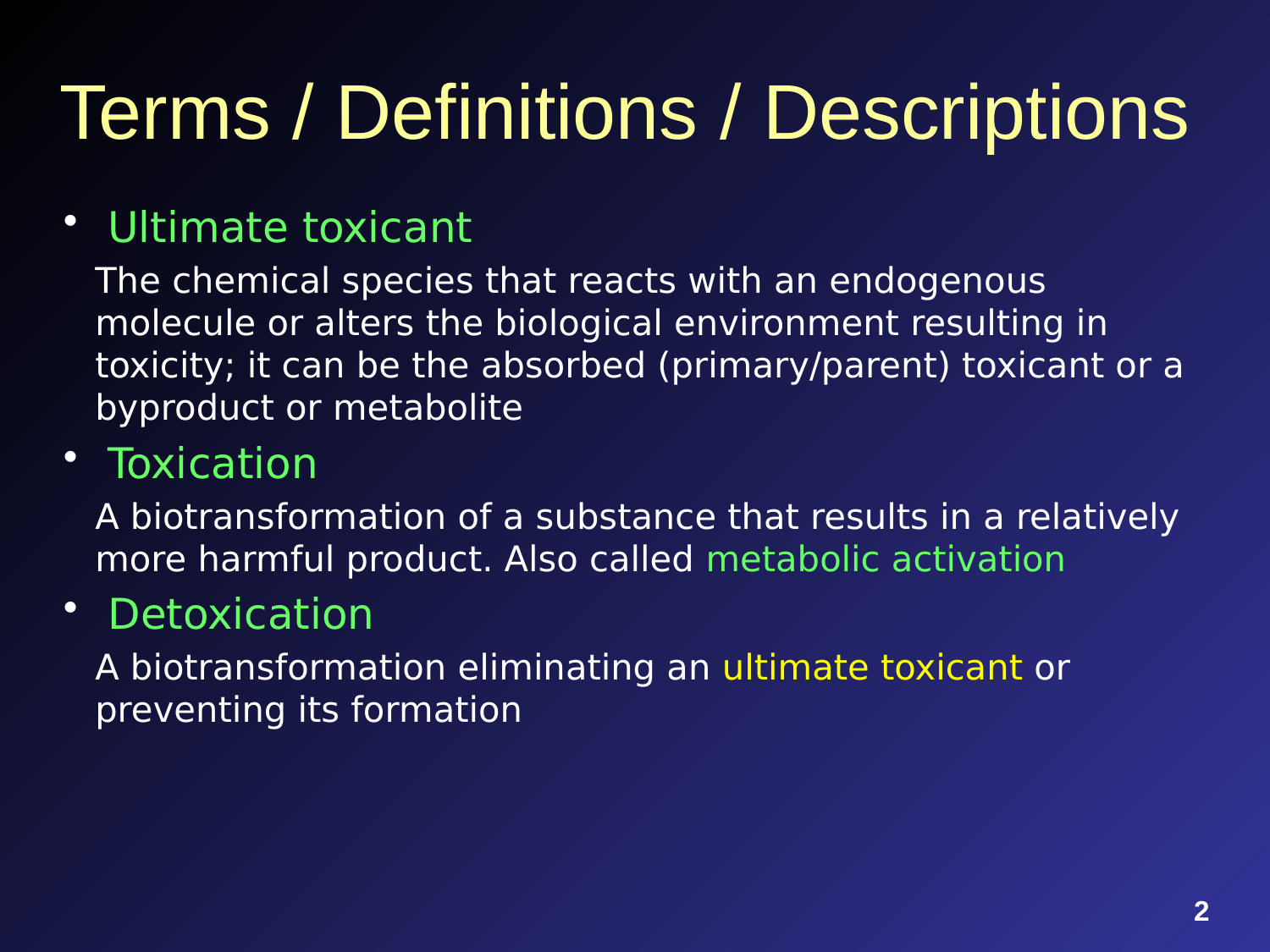

# Terms / Definitions / Descriptions
 Ultimate toxicant
The chemical species that reacts with an endogenous molecule or alters the biological environment resulting in toxicity; it can be the absorbed (primary/parent) toxicant or a byproduct or metabolite
 Toxication
A biotransformation of a substance that results in a relatively more harmful product. Also called metabolic activation
 Detoxication
A biotransformation eliminating an ultimate toxicant or preventing its formation
2